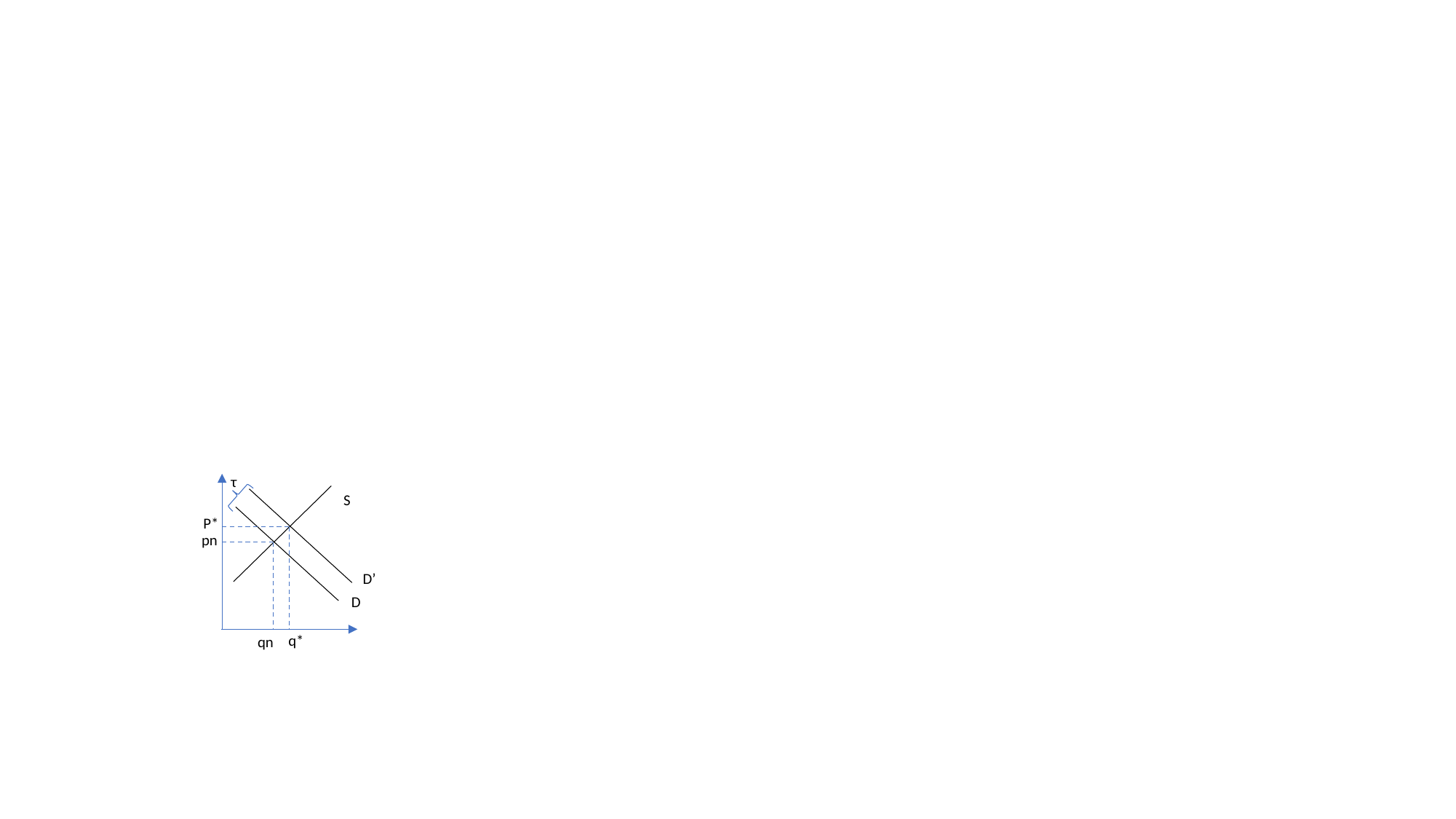

τ

S
D’
D
P*
pn
q*
qn